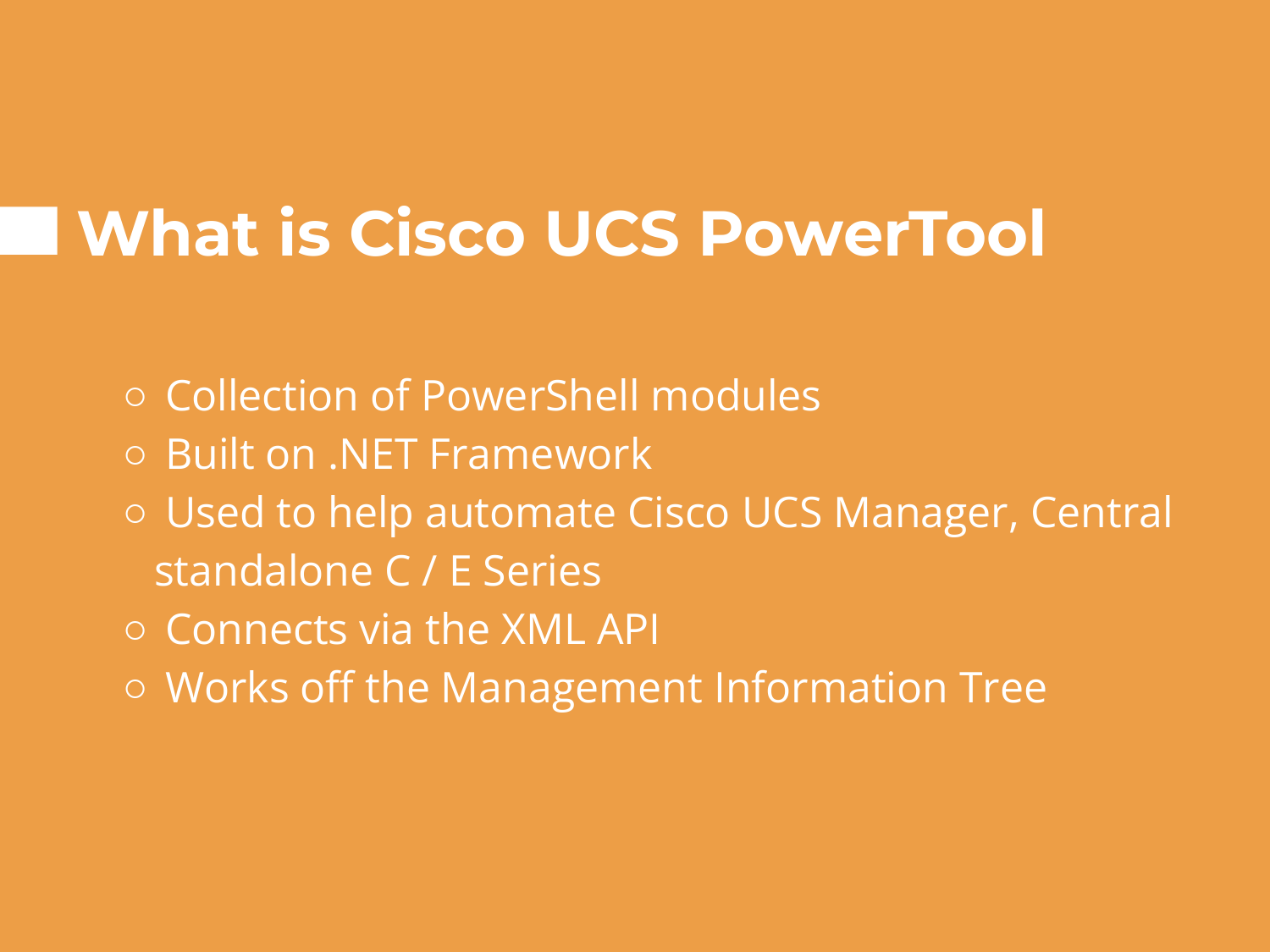

# What is Cisco UCS PowerTool
 Collection of PowerShell modules
 Built on .NET Framework
 Used to help automate Cisco UCS Manager, Central standalone C / E Series
 Connects via the XML API
 Works off the Management Information Tree